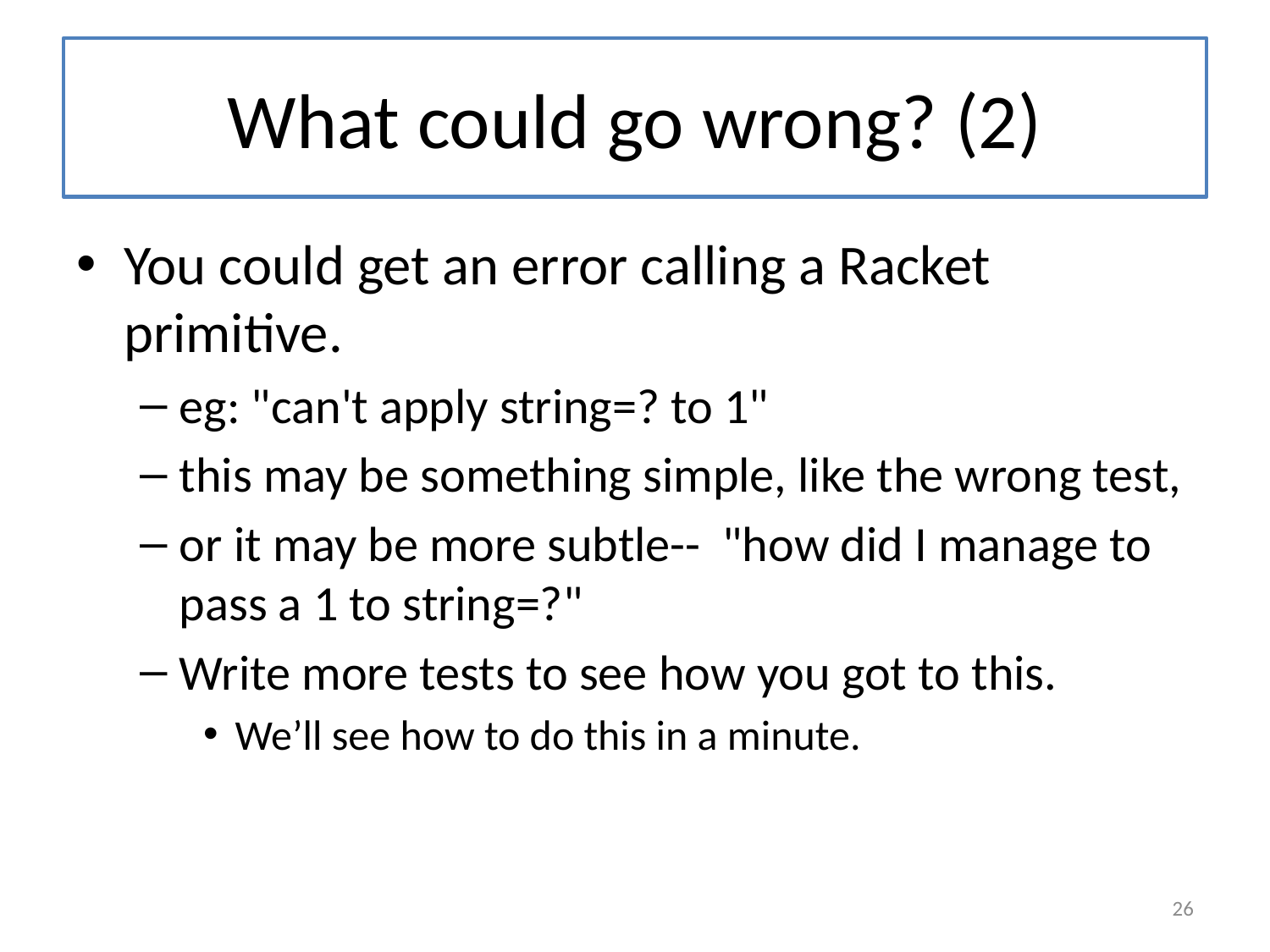

# What could go wrong? (2)
You could get an error calling a Racket primitive.
eg: "can't apply string=? to 1"
this may be something simple, like the wrong test,
or it may be more subtle--  "how did I manage to pass a 1 to string=?"
Write more tests to see how you got to this.
We’ll see how to do this in a minute.

26